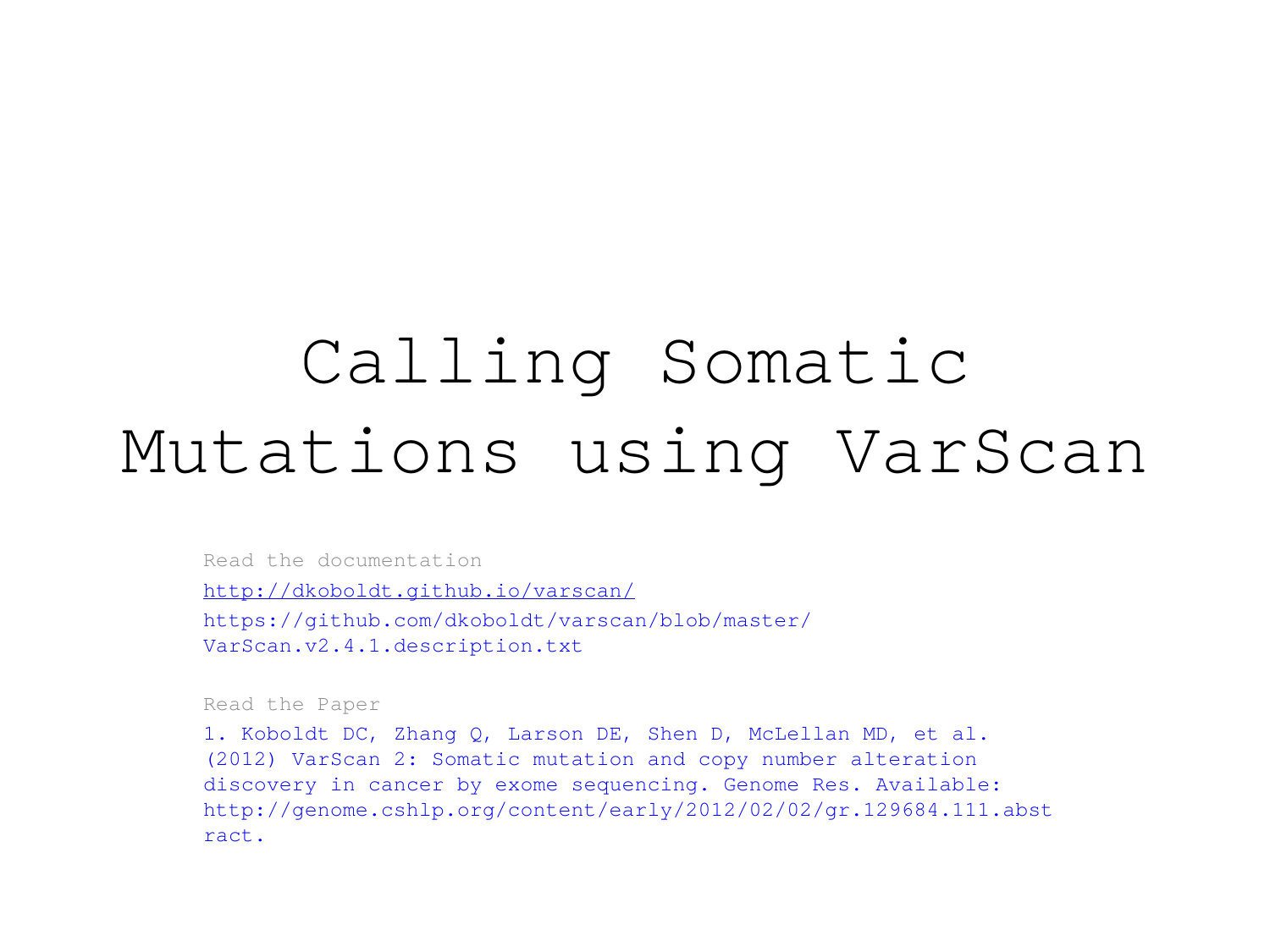

# Calling Somatic Mutations using VarScan
Read the documentation
http://dkoboldt.github.io/varscan/
https://github.com/dkoboldt/varscan/blob/master/VarScan.v2.4.1.description.txt

Read the Paper
1. Koboldt DC, Zhang Q, Larson DE, Shen D, McLellan MD, et al. (2012) VarScan 2: Somatic mutation and copy number alteration discovery in cancer by exome sequencing. Genome Res. Available: http://genome.cshlp.org/content/early/2012/02/02/gr.129684.111.abstract.